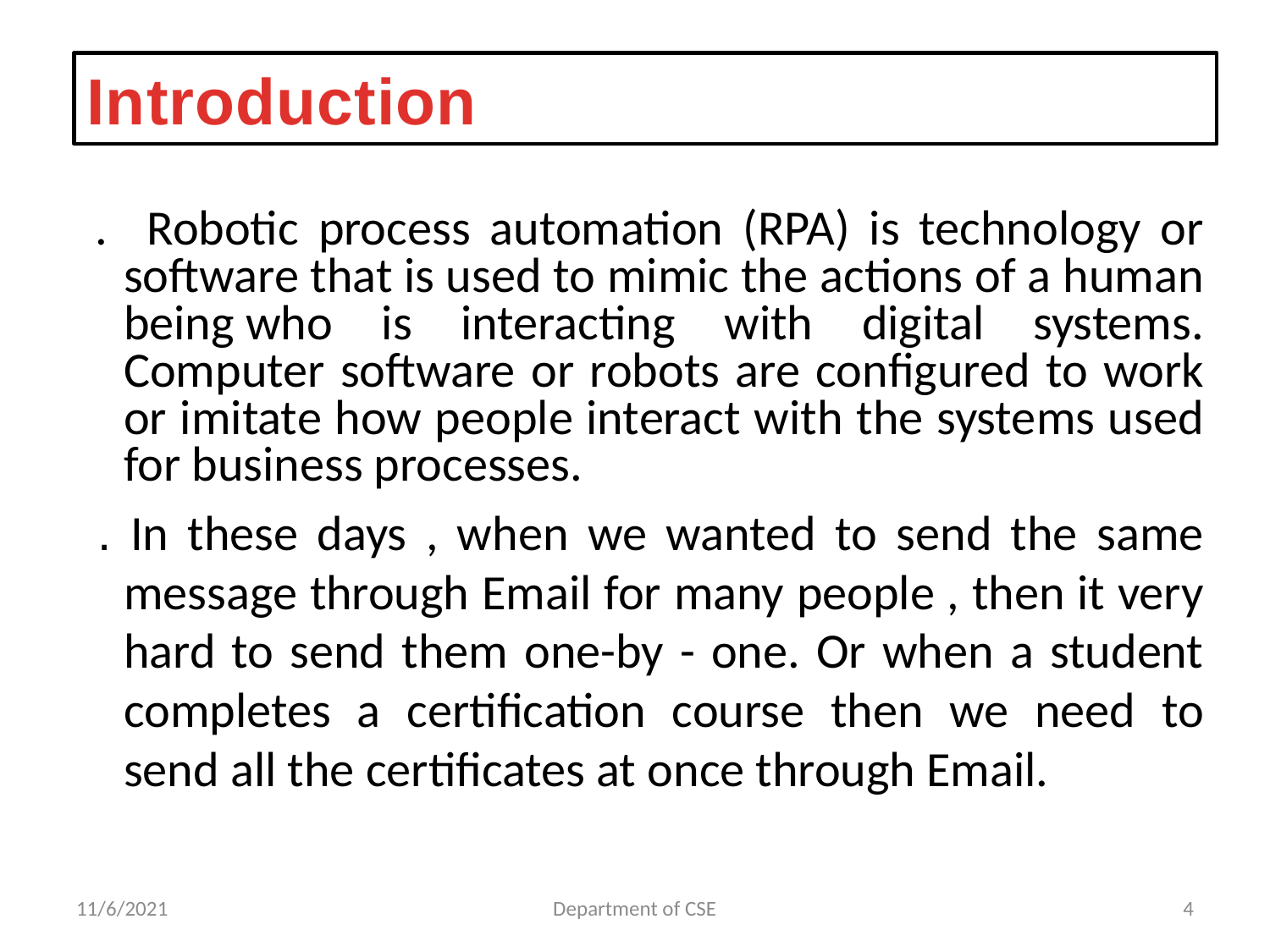

Introduction
 .  Robotic process automation (RPA) is technology or software that is used to mimic the actions of a human being who is interacting with digital systems. Computer software or robots are configured to work or imitate how people interact with the systems used for business processes.
 . In these days , when we wanted to send the same message through Email for many people , then it very hard to send them one-by - one. Or when a student completes a certification course then we need to send all the certificates at once through Email.

11/6/2021
Department of CSE
4